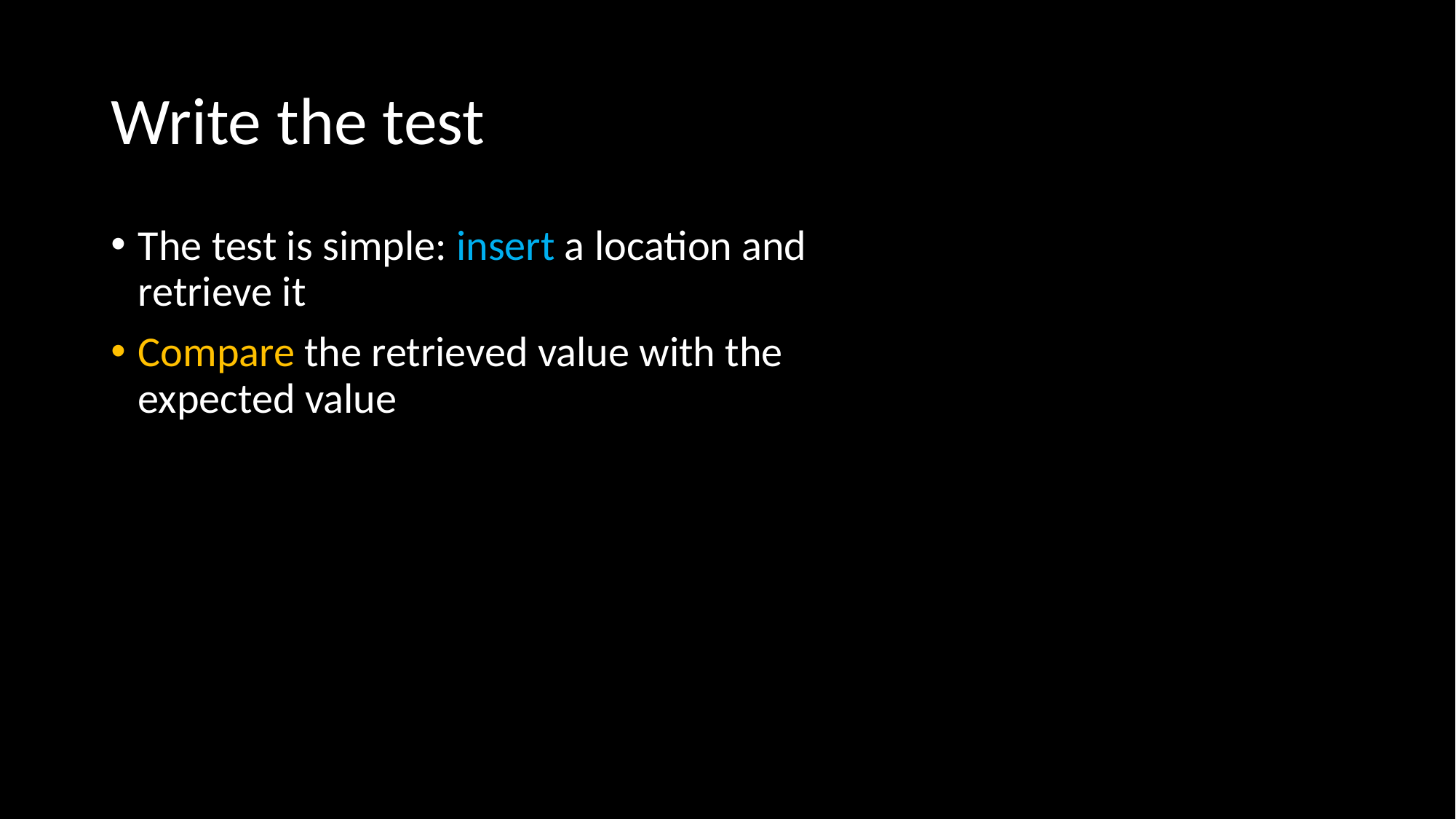

# Write the test
The test is simple: insert a location and retrieve it
Compare the retrieved value with the expected value